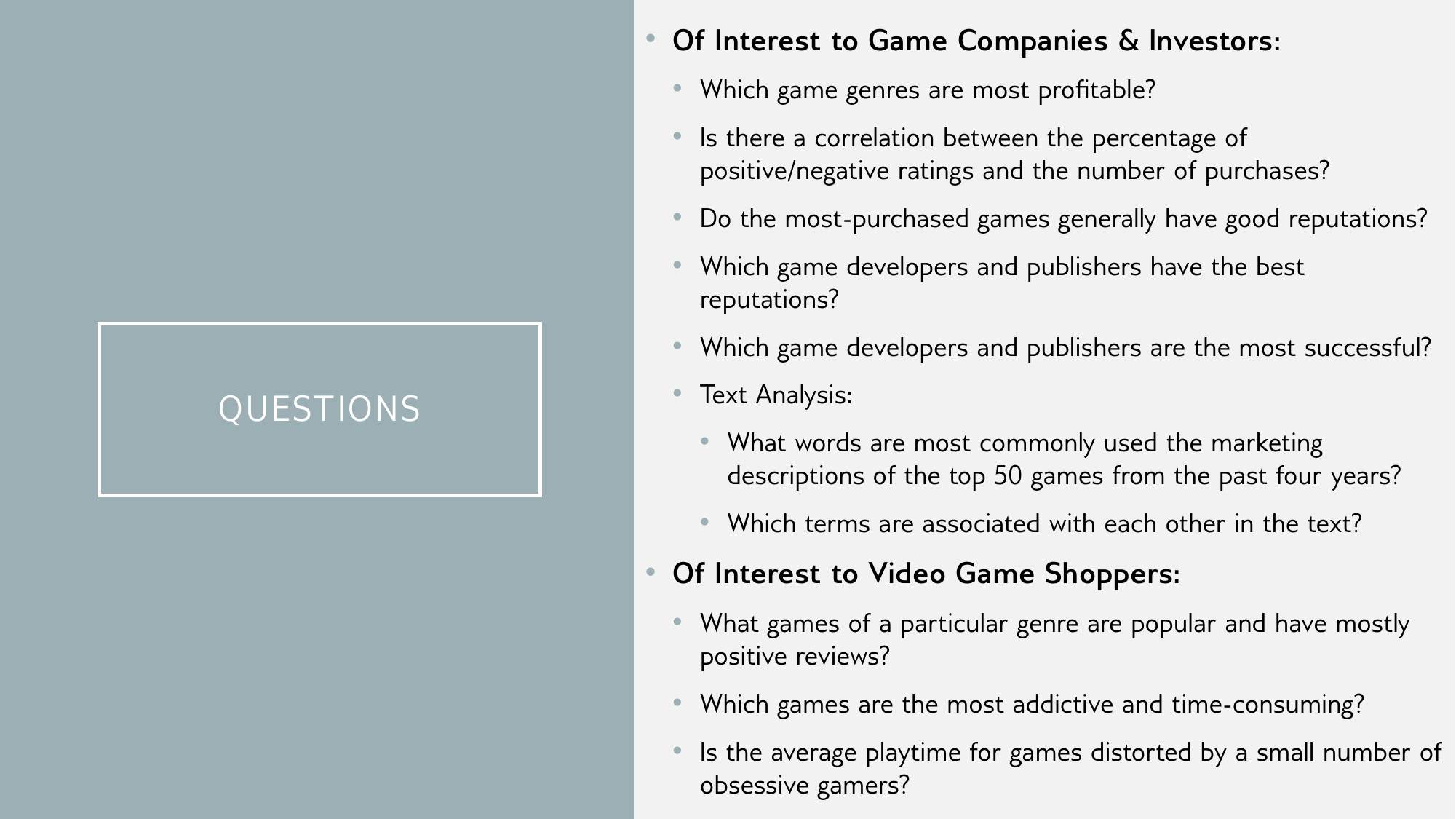

Of Interest to Game Companies & Investors:
Which game genres are most profitable?
Is there a correlation between the percentage of positive/negative ratings and the number of purchases?
Do the most-purchased games generally have good reputations?
Which game developers and publishers have the best reputations?
Which game developers and publishers are the most successful?
Text Analysis:
What words are most commonly used the marketing descriptions of the top 50 games from the past four years?
Which terms are associated with each other in the text?
Of Interest to Video Game Shoppers:
What games of a particular genre are popular and have mostly positive reviews?
Which games are the most addictive and time-consuming?
Is the average playtime for games distorted by a small number of obsessive gamers?

# Questions